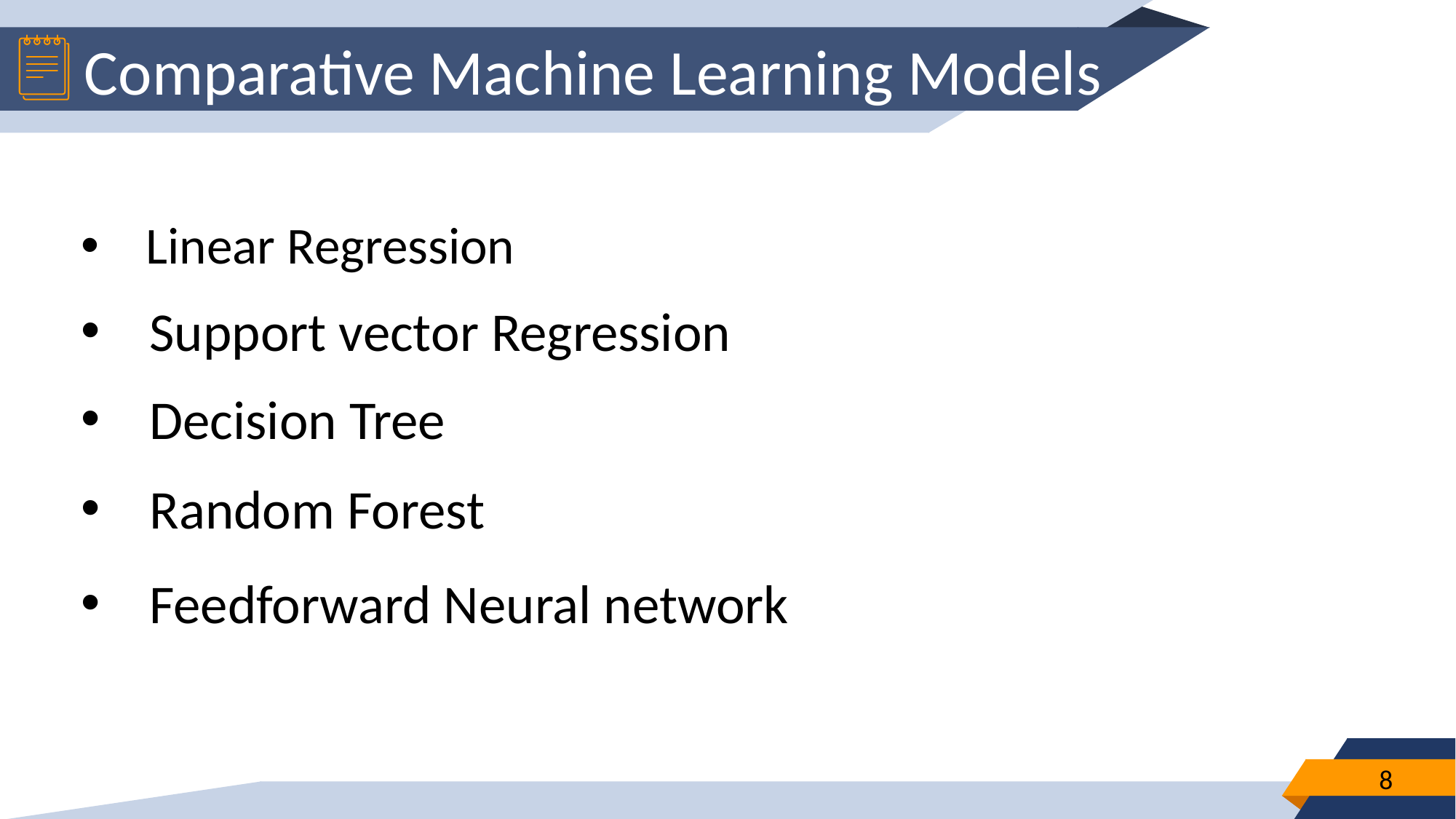

# Comparative Machine Learning Models
Linear Regression
Support vector Regression
Decision Tree

Random Forest
Feedforward Neural network
8